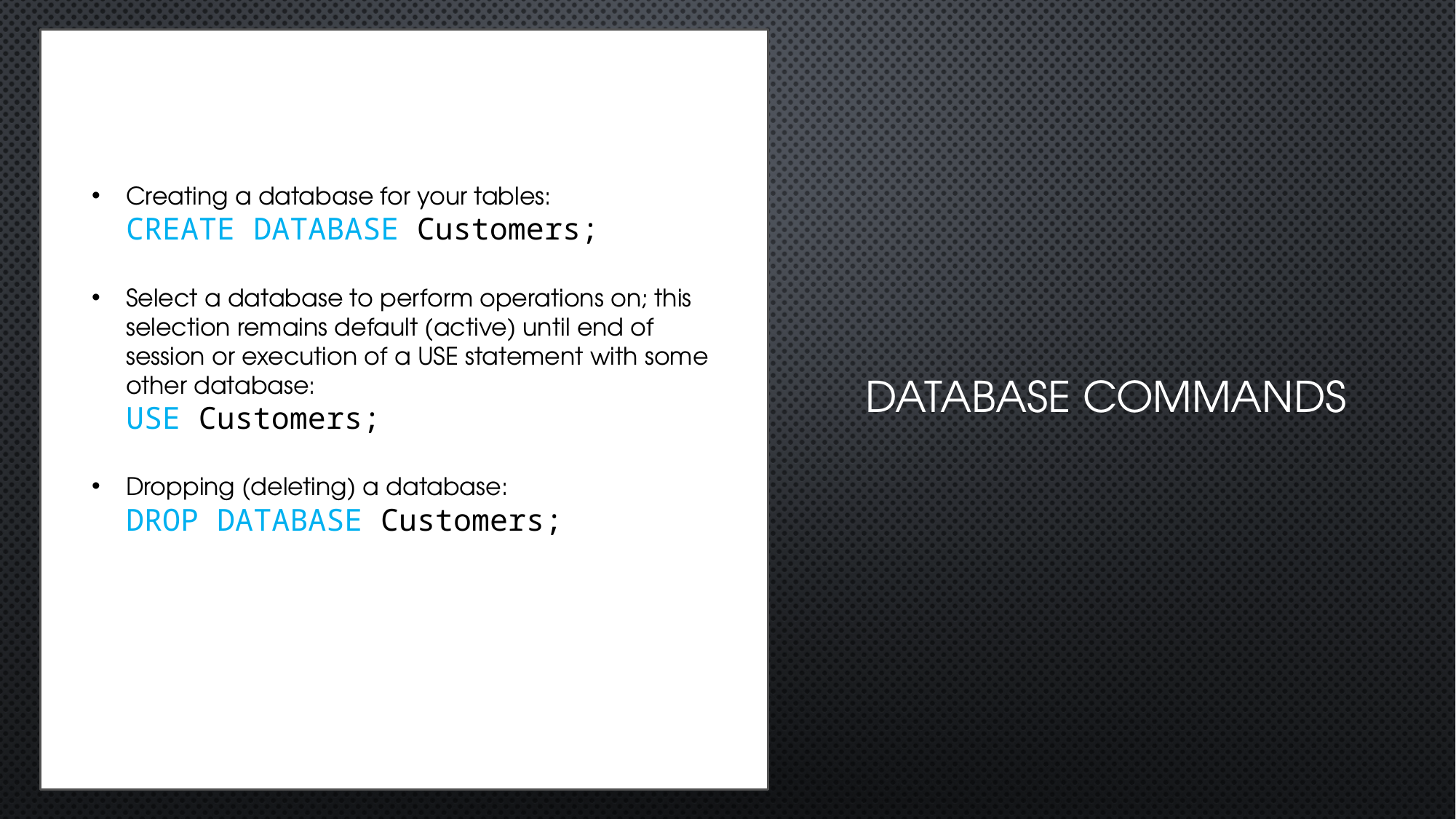

Creating a database for your tables:
CREATE DATABASE Customers;
Select a database to perform operations on; this selection remains default (active) until end of session or execution of a USE statement with some other database:
USE Customers;
Dropping (deleting) a database:
DROP DATABASE Customers;
# DATABASE commands